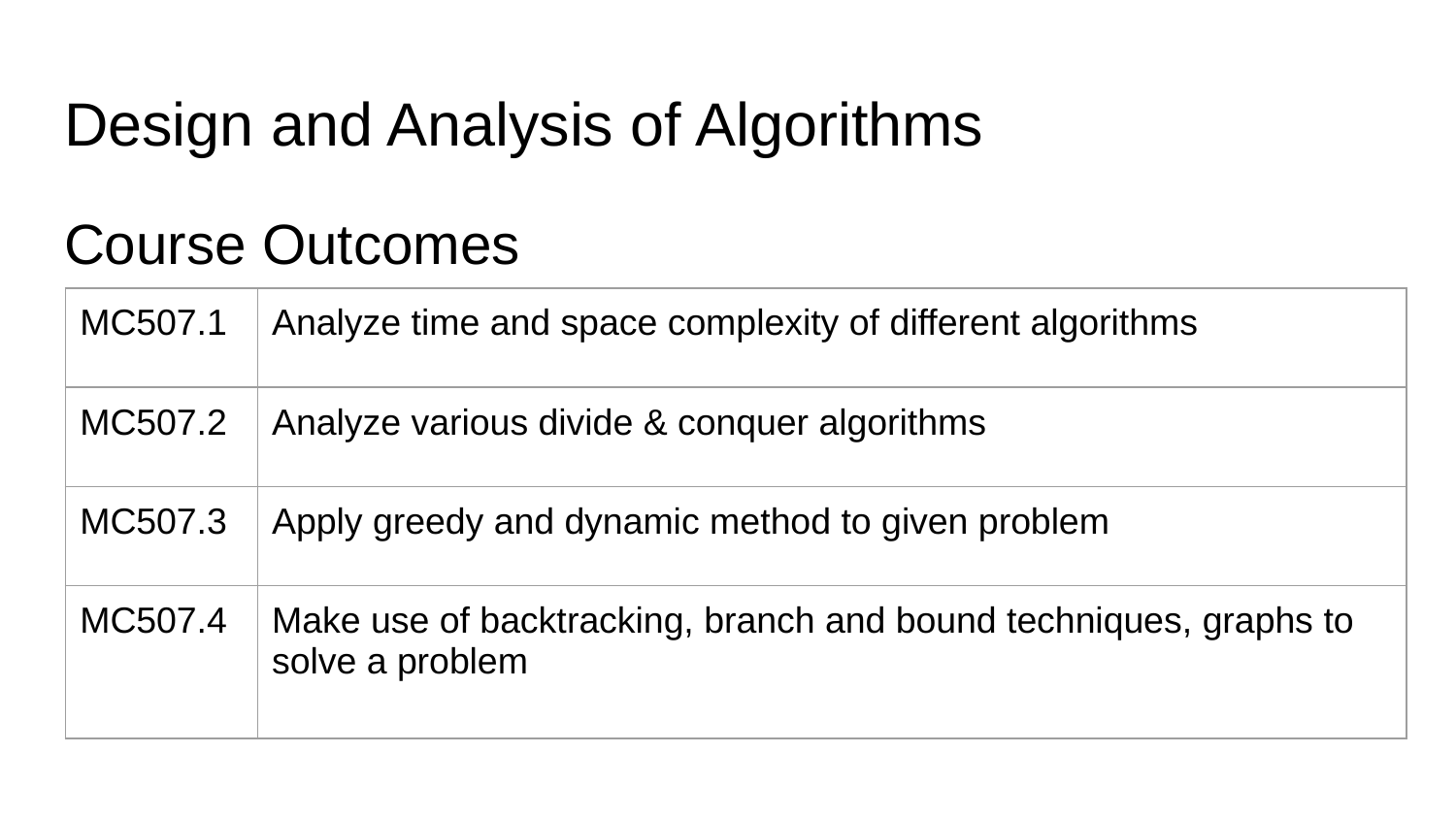

# Design and Analysis of Algorithms
Course Outcomes
| MC507.1 | Analyze time and space complexity of different algorithms |
| --- | --- |
| MC507.2 | Analyze various divide & conquer algorithms |
| MC507.3 | Apply greedy and dynamic method to given problem |
| MC507.4 | Make use of backtracking, branch and bound techniques, graphs to solve a problem |